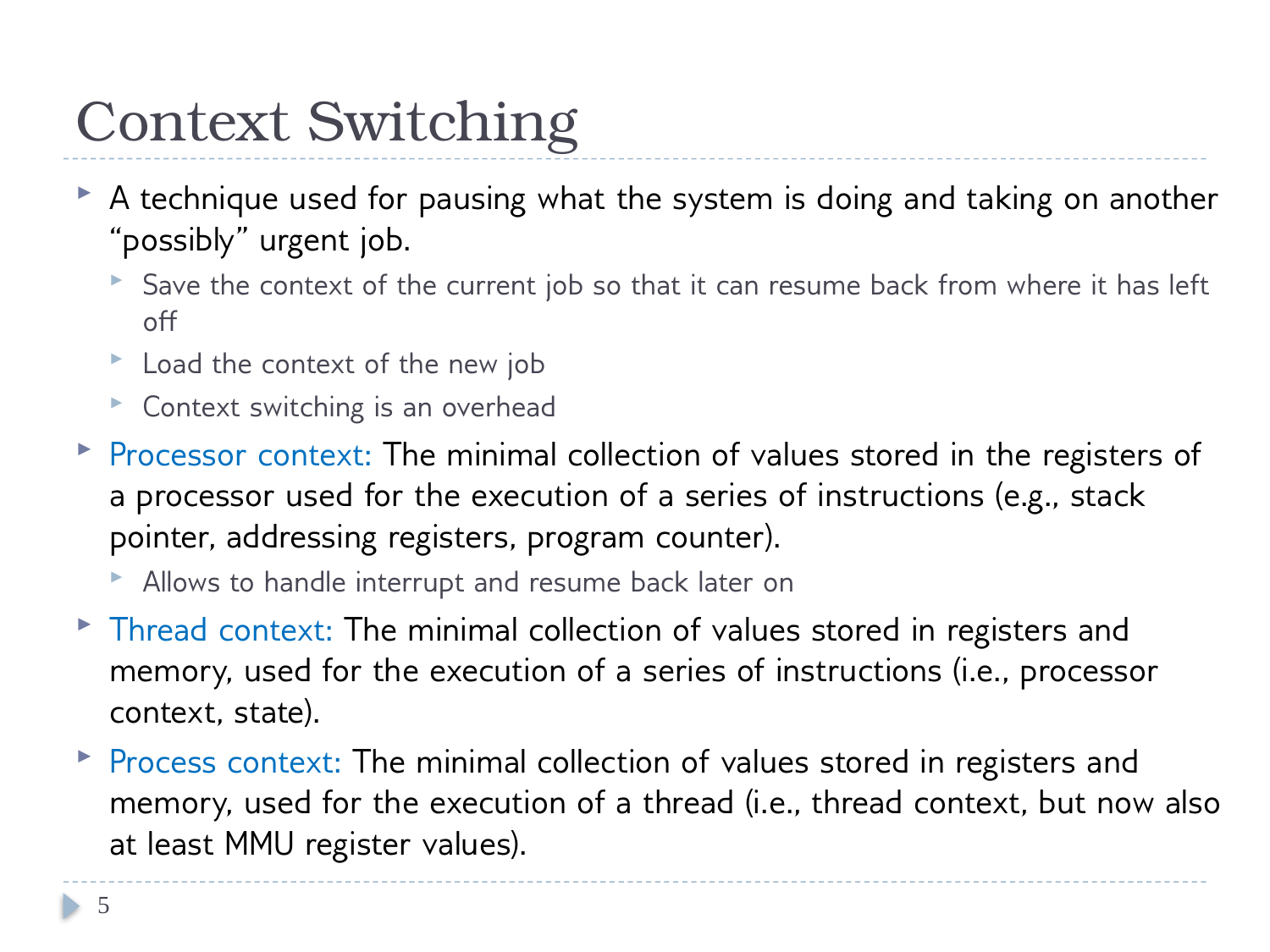

# Context Switching
A technique used for pausing what the system is doing and taking on another “possibly” urgent job.
Save the context of the current job so that it can resume back from where it has left off
Load the context of the new job
Context switching is an overhead
Processor context: The minimal collection of values stored in the registers of a processor used for the execution of a series of instructions (e.g., stack pointer, addressing registers, program counter).
Allows to handle interrupt and resume back later on
Thread context: The minimal collection of values stored in registers and memory, used for the execution of a series of instructions (i.e., processor context, state).
Process context: The minimal collection of values stored in registers and memory, used for the execution of a thread (i.e., thread context, but now also at least MMU register values).
5